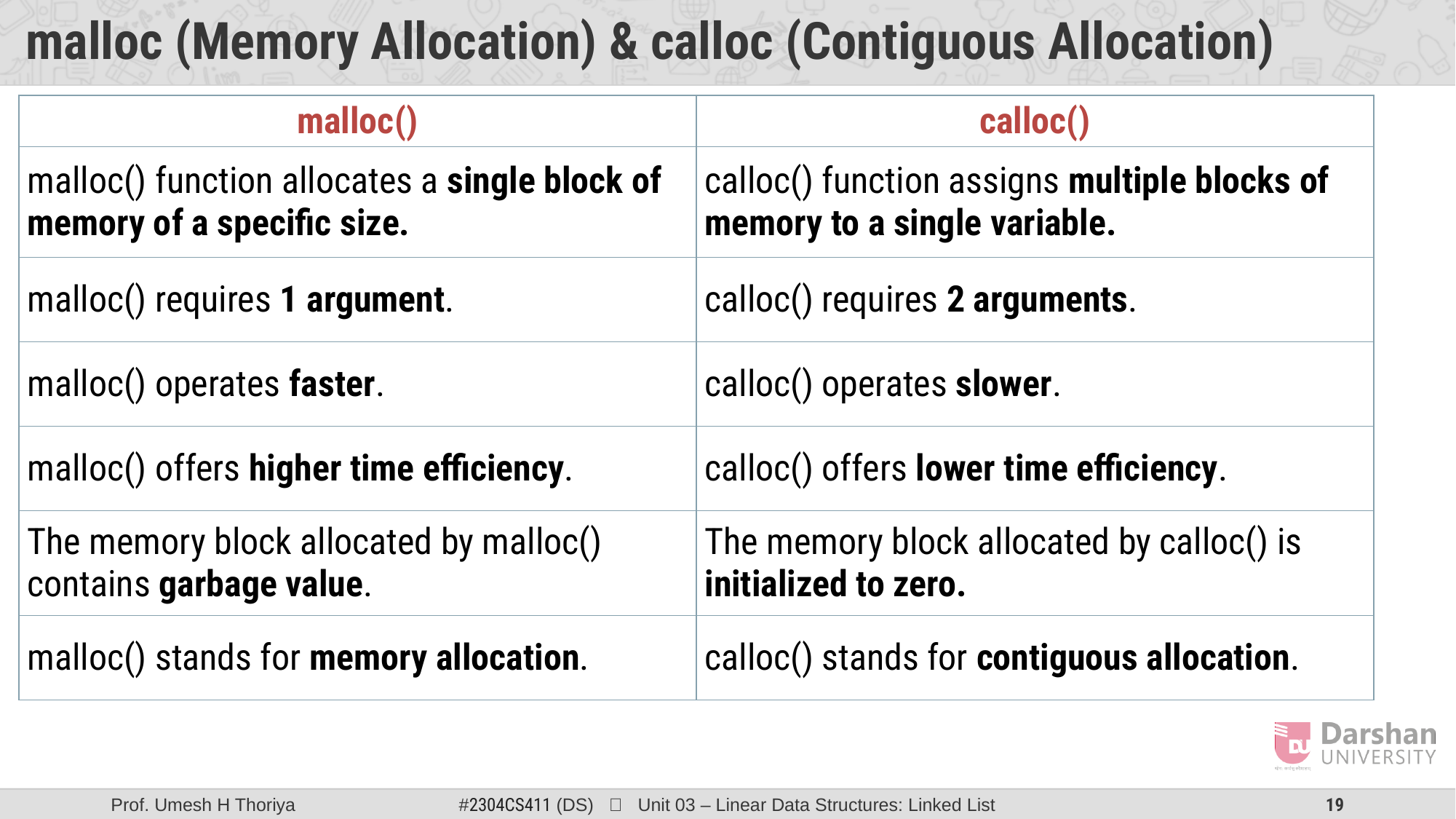

# malloc (Memory Allocation) & calloc (Contiguous Allocation)
| malloc() | calloc() |
| --- | --- |
| malloc() function allocates a single block of memory of a specific size. | calloc() function assigns multiple blocks of memory to a single variable. |
| malloc() requires 1 argument. | calloc() requires 2 arguments. |
| malloc() operates faster. | calloc() operates slower. |
| malloc() offers higher time efficiency. | calloc() offers lower time efficiency. |
| The memory block allocated by malloc() contains garbage value. | The memory block allocated by calloc() is initialized to zero. |
| malloc() stands for memory allocation. | calloc() stands for contiguous allocation. |